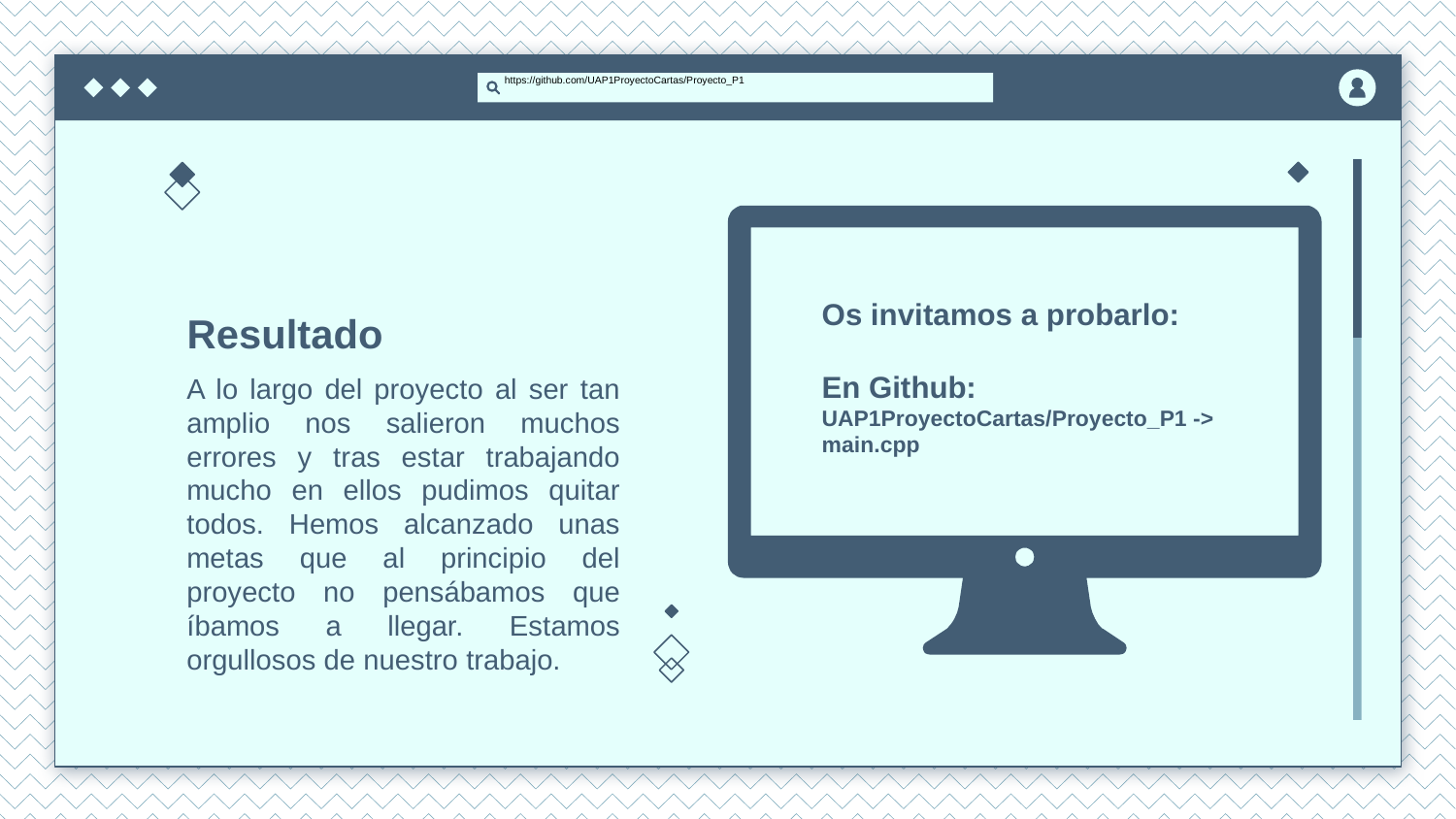

https://github.com/UAP1ProyectoCartas/Proyecto_P1

Resultado
A lo largo del proyecto al ser tan amplio nos salieron muchos errores y tras estar trabajando mucho en ellos pudimos quitar todos. Hemos alcanzado unas metas que al principio del proyecto no pensábamos que íbamos a llegar. Estamos orgullosos de nuestro trabajo.

Os invitamos a probarlo:

En Github: UAP1ProyectoCartas/Proyecto_P1 -> main.cpp